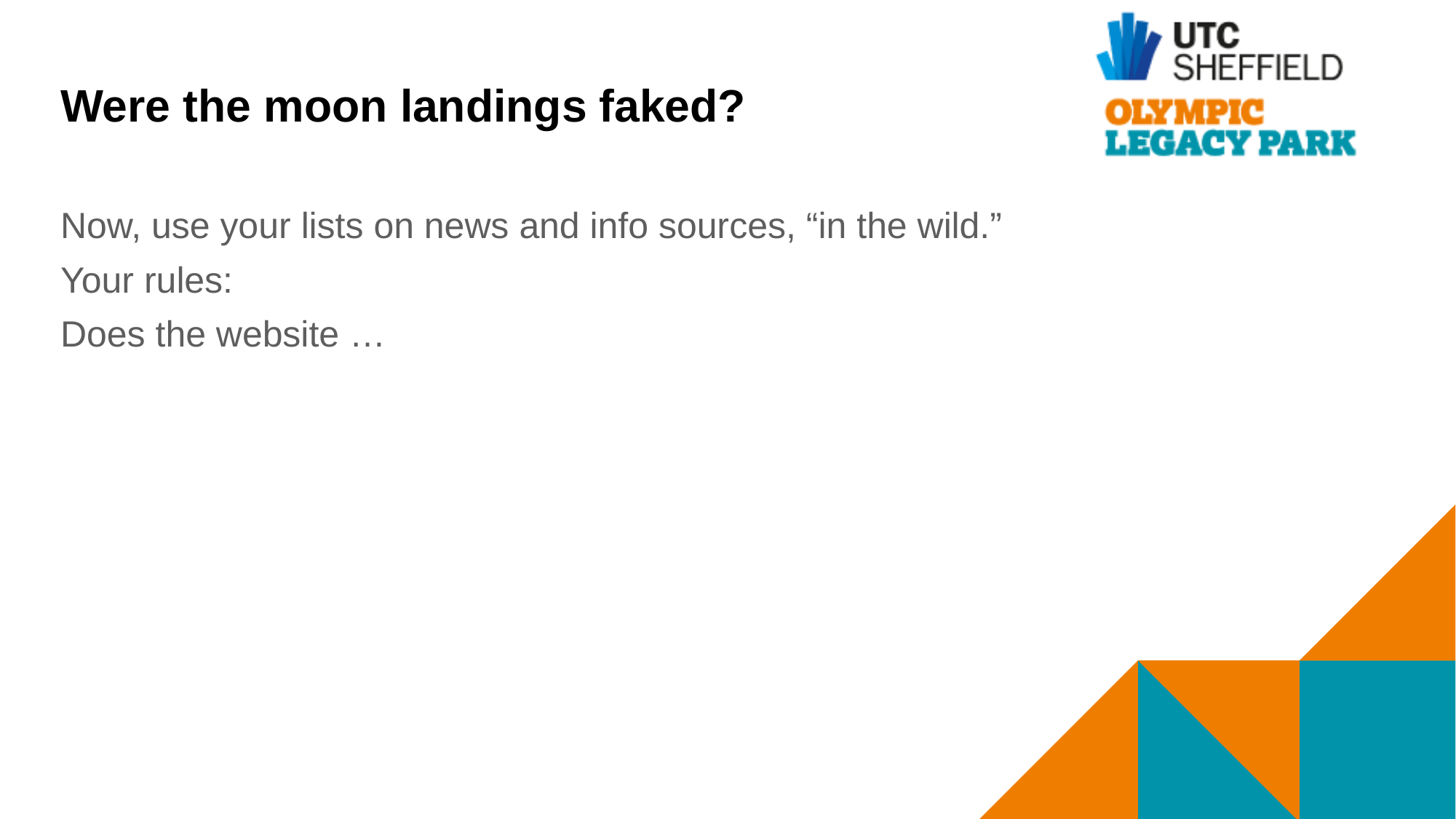

# Were the moon landings faked?
Now, use your lists on news and info sources, “in the wild.”
Your rules:
Does the website …